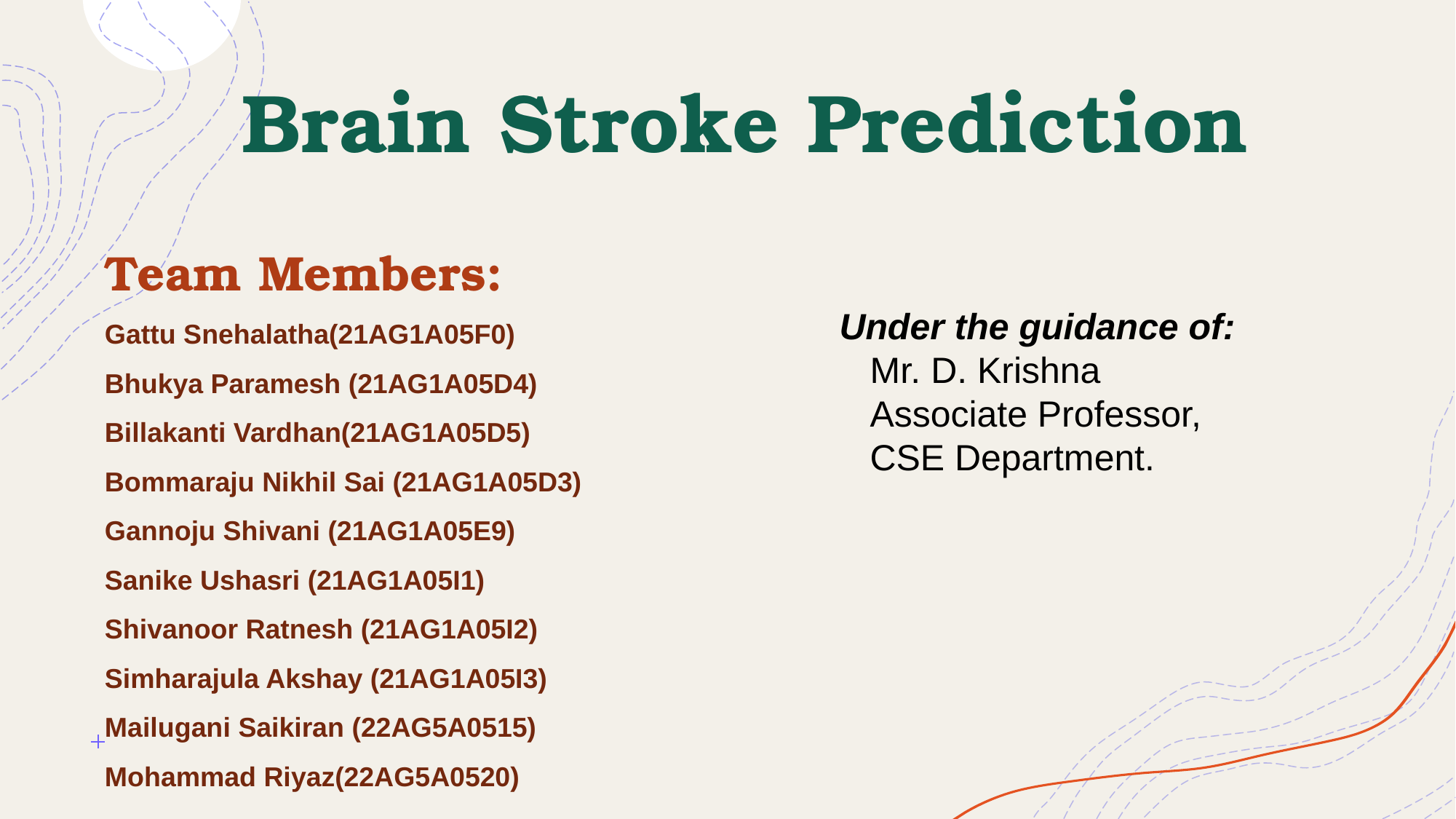

# Brain Stroke Prediction
Team Members:
Gattu Snehalatha(21AG1A05F0)
Bhukya Paramesh (21AG1A05D4)
Billakanti Vardhan(21AG1A05D5)
Bommaraju Nikhil Sai (21AG1A05D3)
Gannoju Shivani (21AG1A05E9)
Sanike Ushasri (21AG1A05I1)
Shivanoor Ratnesh (21AG1A05I2)
Simharajula Akshay (21AG1A05I3)
Mailugani Saikiran (22AG5A0515)
Mohammad Riyaz(22AG5A0520)
Under the guidance of:
   Mr. D. Krishna
   Associate Professor,
   CSE Department.